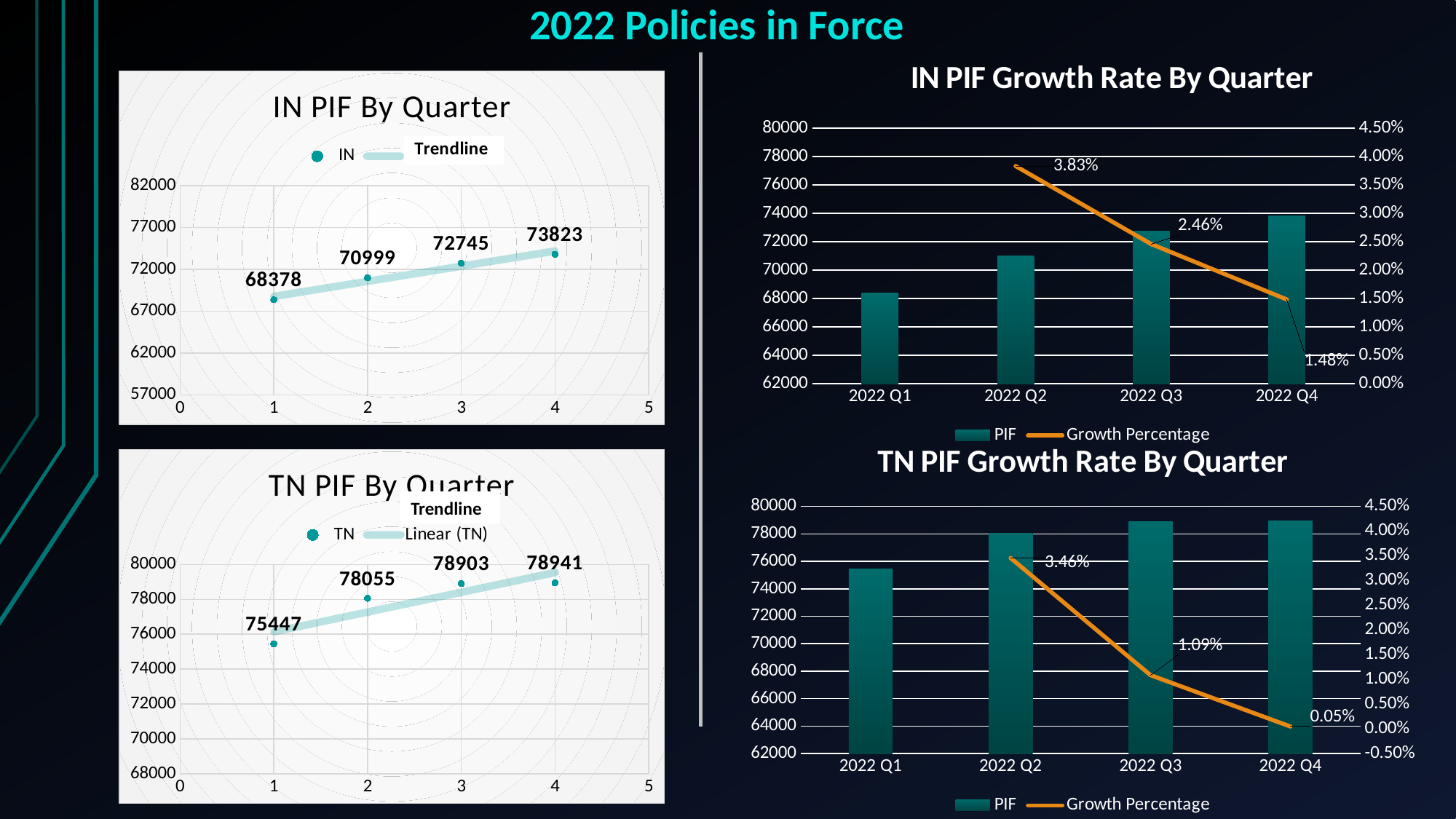

2022 Policies in Force

### Chart: IN PIF Growth Rate By Quarter

| Category | PIF | Growth Percentage |
|---|---|---|
| 2022 Q1 | 68378.0 | None |
| 2022 Q2 | 70999.0 | 0.03833104214805932 |
| 2022 Q3 | 72745.0 | 0.02459189566050226 |
| 2022 Q4 | 73823.0 | 0.014818887896075331 |

### Chart: IN PIF By Quarter

| Category | IN |
|---|---|

### Chart: TN PIF Growth Rate By Quarter

| Category | PIF | Growth Percentage |
|---|---|---|
| 2022 Q1 | 75447.0 | None |
| 2022 Q2 | 78055.0 | 0.034567312152902034 |
| 2022 Q3 | 78903.0 | 0.010864134264300813 |
| 2022 Q4 | 78941.0 | 0.0004816039947783988 |

### Chart: TN PIF By Quarter

| Category | TN |
|---|---|
Trendline